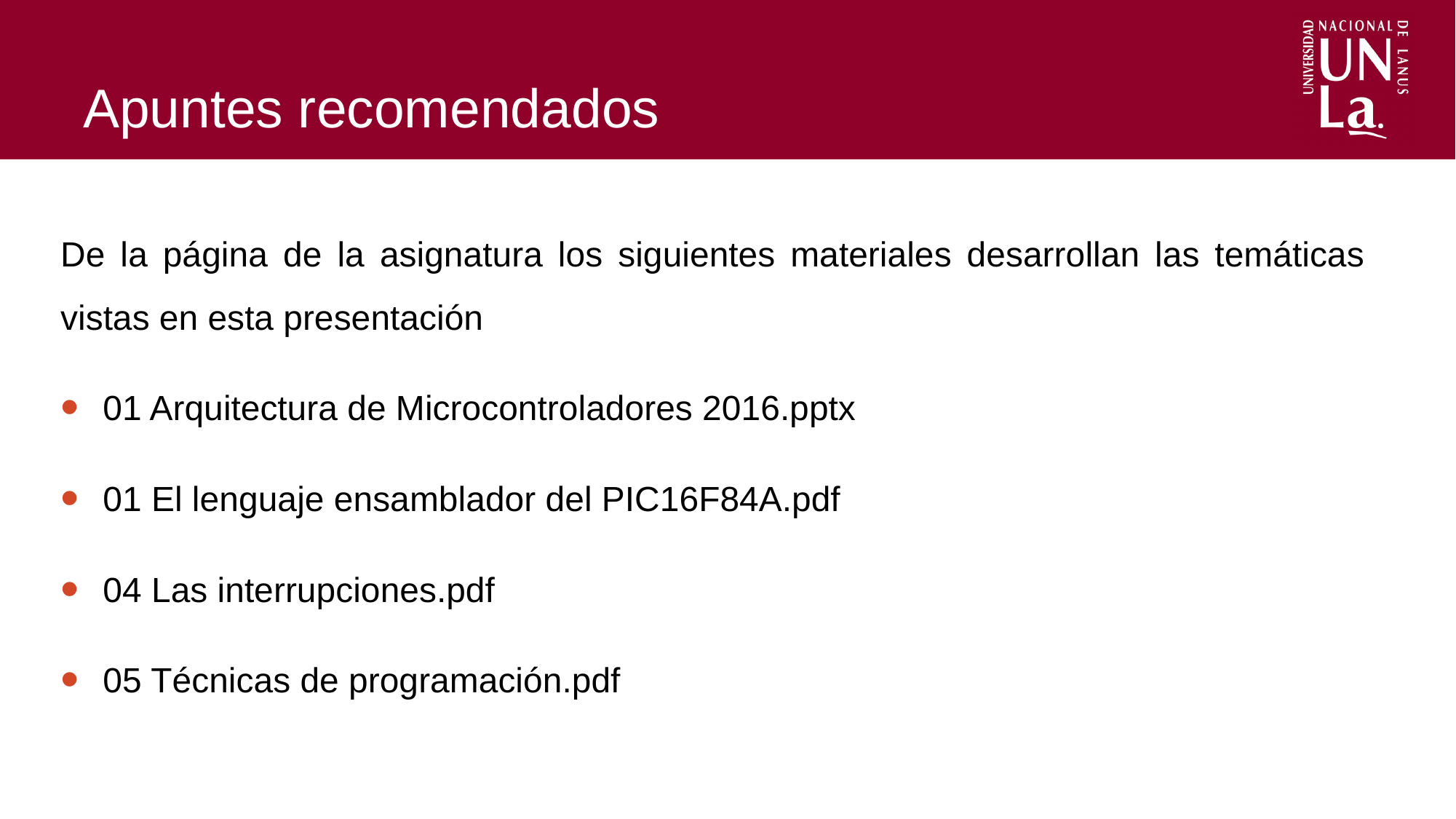

# Apuntes recomendados
De la página de la asignatura los siguientes materiales desarrollan las temáticas vistas en esta presentación
01 Arquitectura de Microcontroladores 2016.pptx
01 El lenguaje ensamblador del PIC16F84A.pdf
04 Las interrupciones.pdf
05 Técnicas de programación.pdf